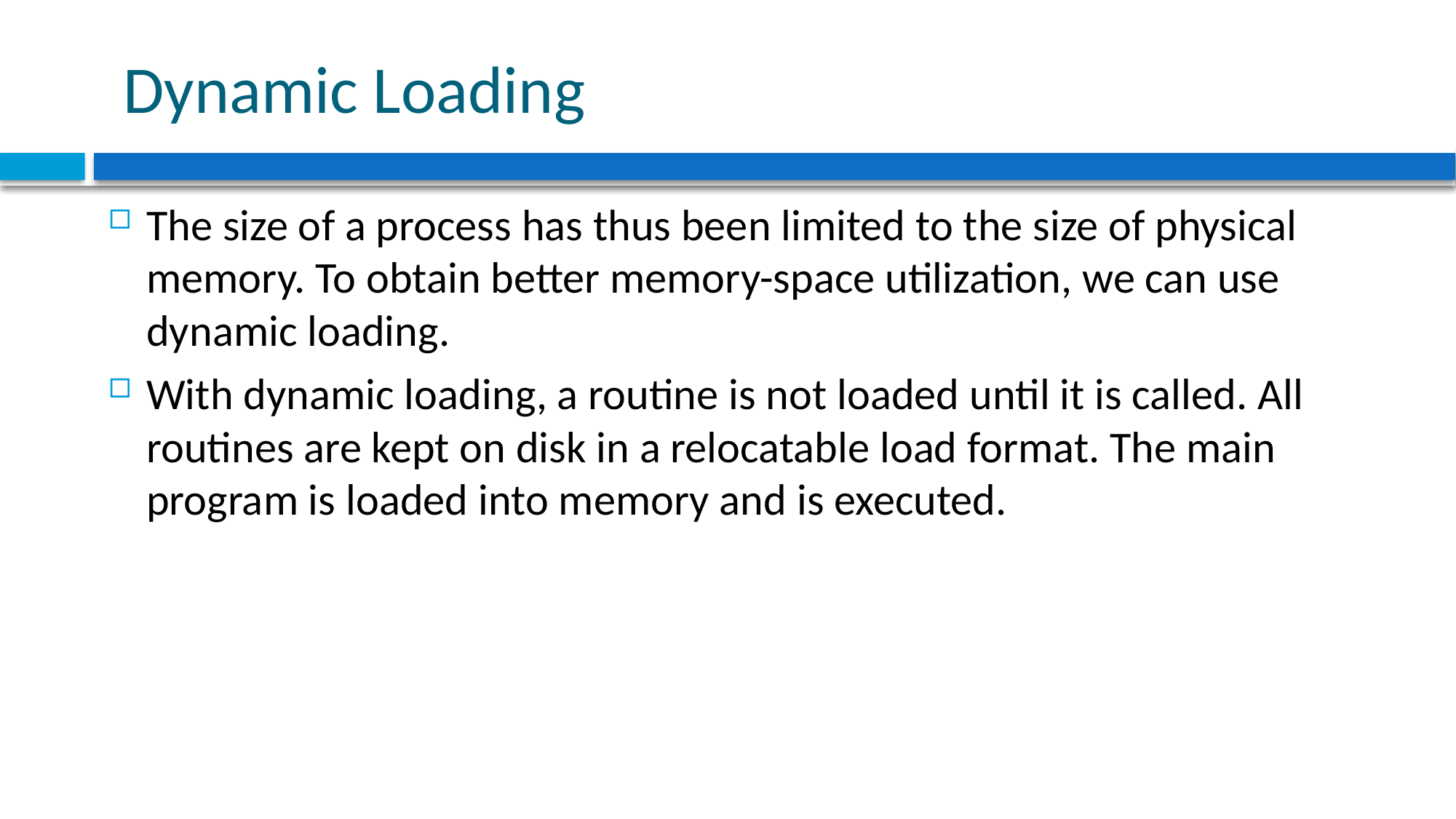

# Dynamic Loading
25
The size of a process has thus been limited to the size of physical memory. To obtain better memory-space utilization, we can use dynamic loading.
With dynamic loading, a routine is not loaded until it is called. All routines are kept on disk in a relocatable load format. The main program is loaded into memory and is executed.